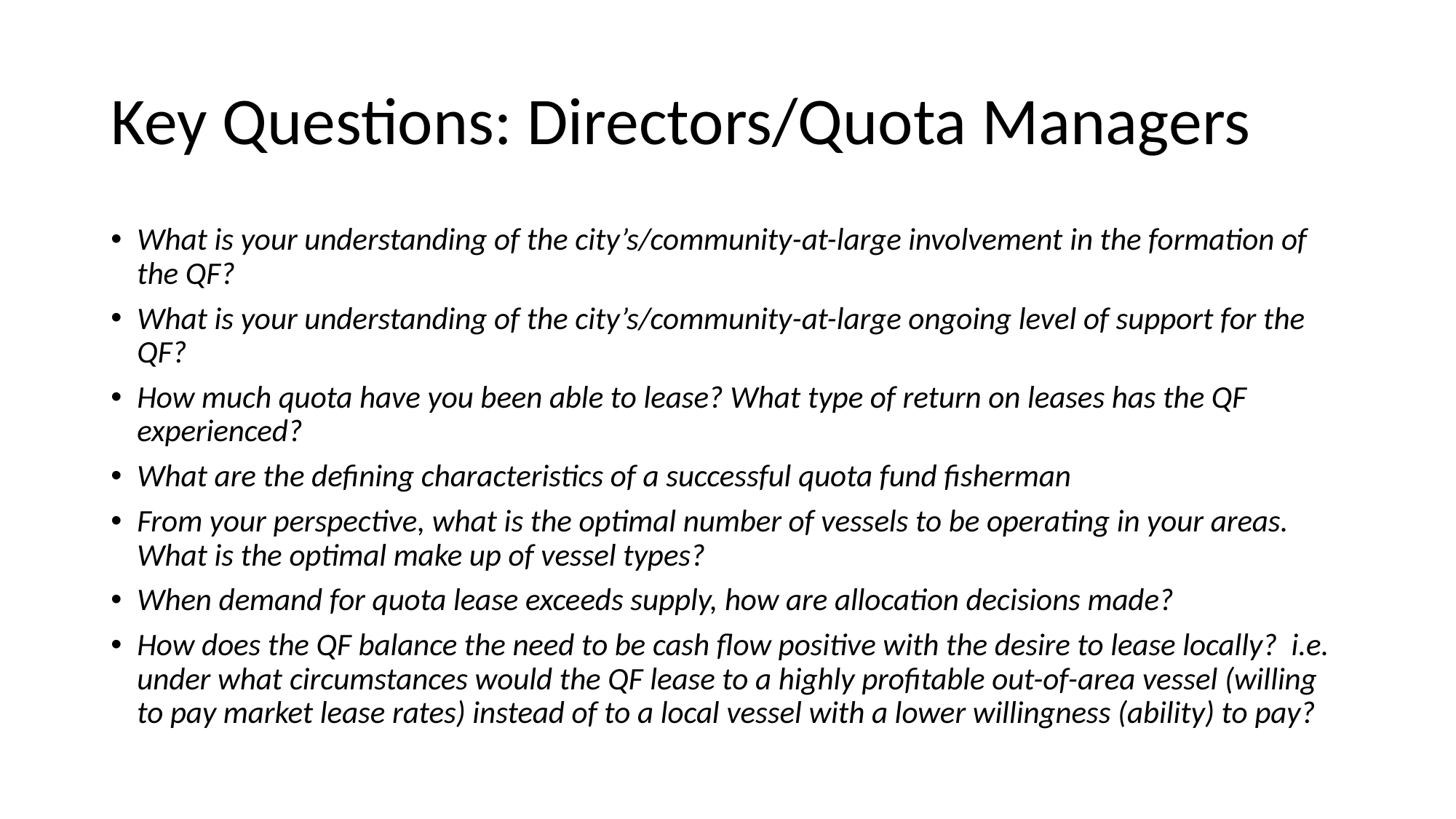

# Key Questions: Directors/Quota Managers
What is your understanding of the city’s/community-at-large involvement in the formation of the QF?
What is your understanding of the city’s/community-at-large ongoing level of support for the QF?
How much quota have you been able to lease? What type of return on leases has the QF experienced?
What are the defining characteristics of a successful quota fund fisherman
From your perspective, what is the optimal number of vessels to be operating in your areas.  What is the optimal make up of vessel types?
When demand for quota lease exceeds supply, how are allocation decisions made?
How does the QF balance the need to be cash flow positive with the desire to lease locally?  i.e. under what circumstances would the QF lease to a highly profitable out-of-area vessel (willing to pay market lease rates) instead of to a local vessel with a lower willingness (ability) to pay?